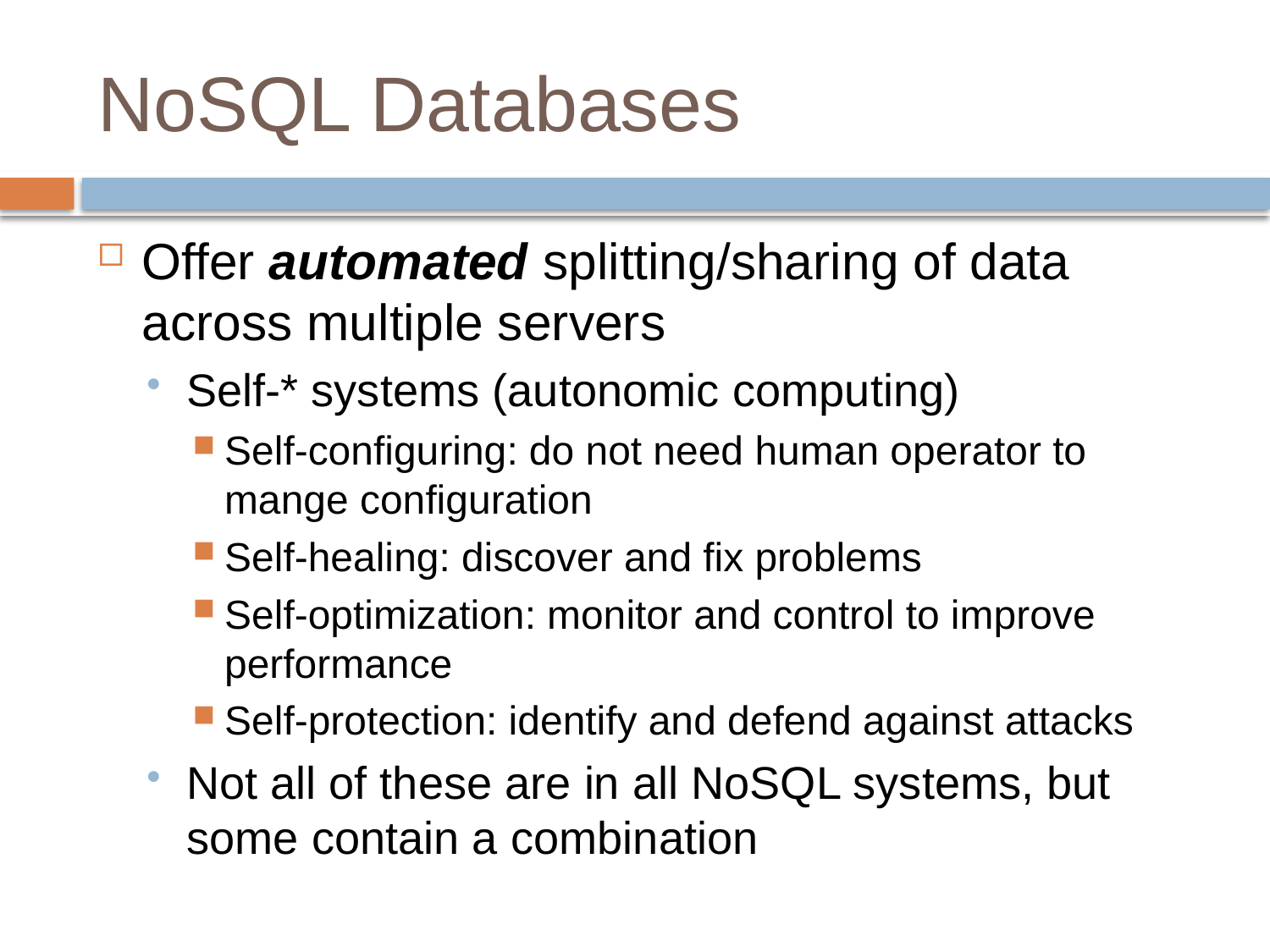

# NoSQL Databases
Offer automated splitting/sharing of data across multiple servers
Self-* systems (autonomic computing)
Self-configuring: do not need human operator to mange configuration
Self-healing: discover and fix problems
Self-optimization: monitor and control to improve performance
Self-protection: identify and defend against attacks
Not all of these are in all NoSQL systems, but some contain a combination